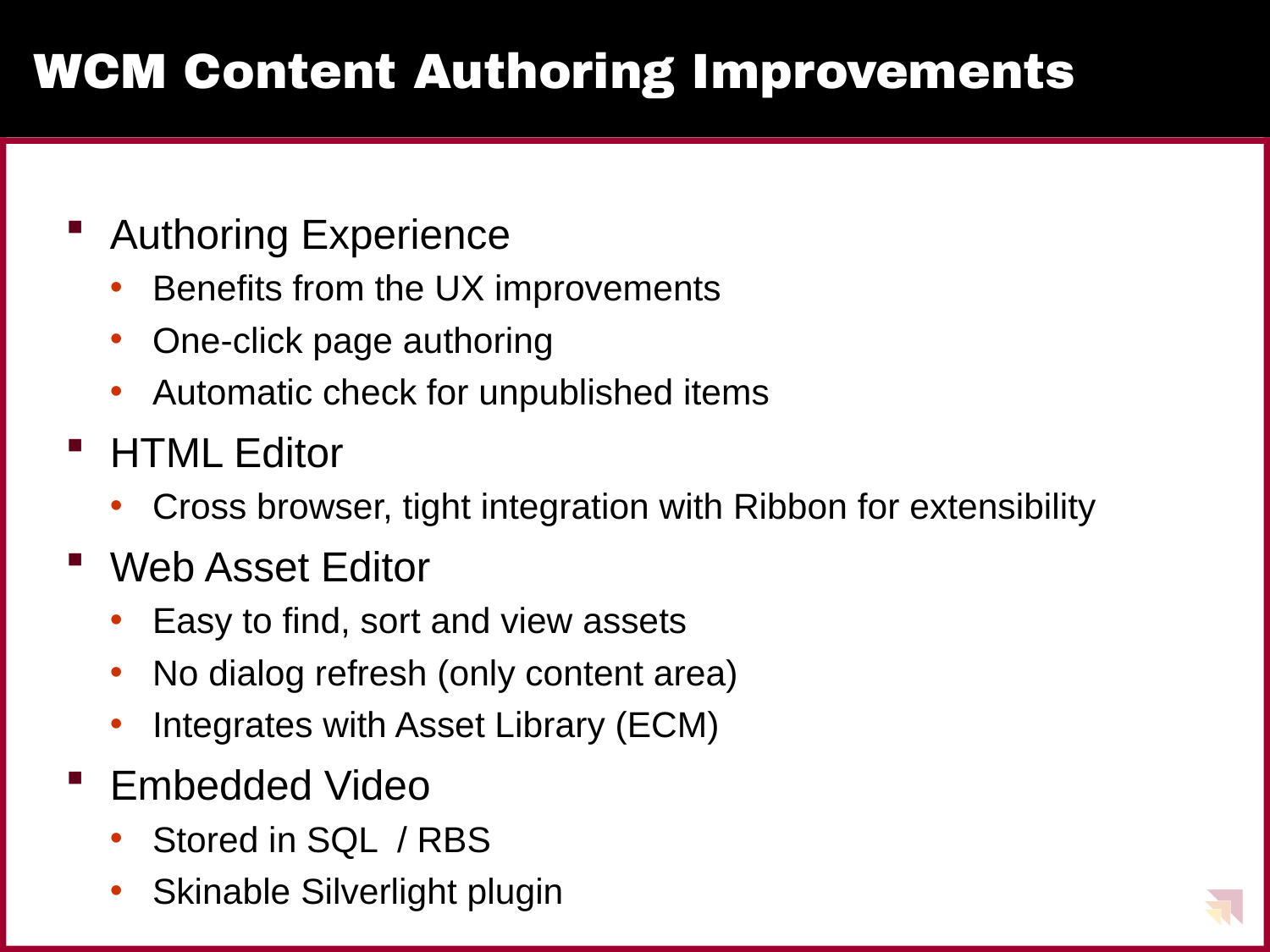

# WCM Content Authoring Improvements
Authoring Experience
Benefits from the UX improvements
One-click page authoring
Automatic check for unpublished items
HTML Editor
Cross browser, tight integration with Ribbon for extensibility
Web Asset Editor
Easy to find, sort and view assets
No dialog refresh (only content area)
Integrates with Asset Library (ECM)
Embedded Video
Stored in SQL  / RBS
Skinable Silverlight plugin